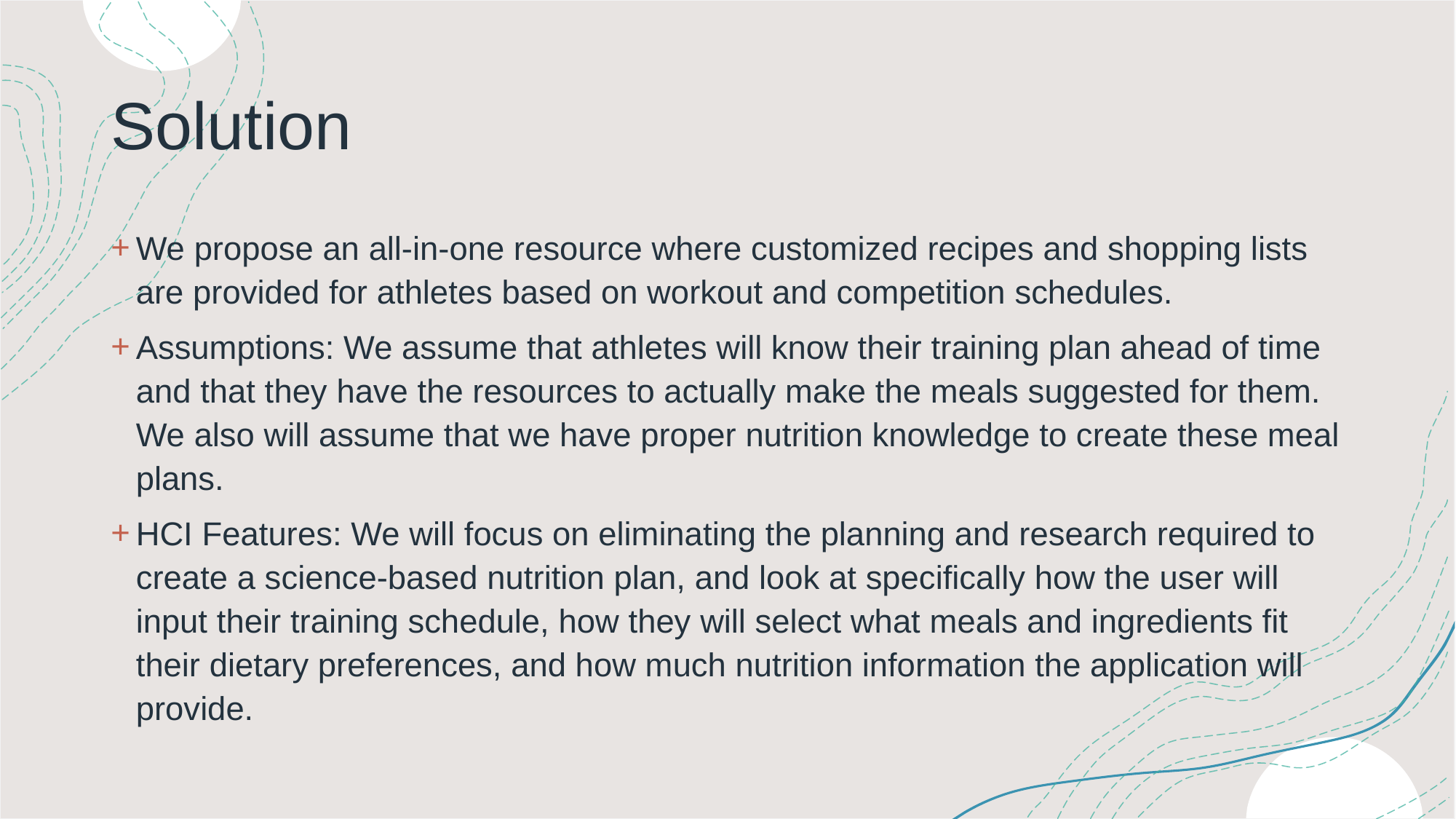

# Solution
We propose an all-in-one resource where customized recipes and shopping lists are provided for athletes based on workout and competition schedules.
Assumptions: We assume that athletes will know their training plan ahead of time and that they have the resources to actually make the meals suggested for them. We also will assume that we have proper nutrition knowledge to create these meal plans.
HCI Features: We will focus on eliminating the planning and research required to create a science-based nutrition plan, and look at specifically how the user will input their training schedule, how they will select what meals and ingredients fit their dietary preferences, and how much nutrition information the application will provide.